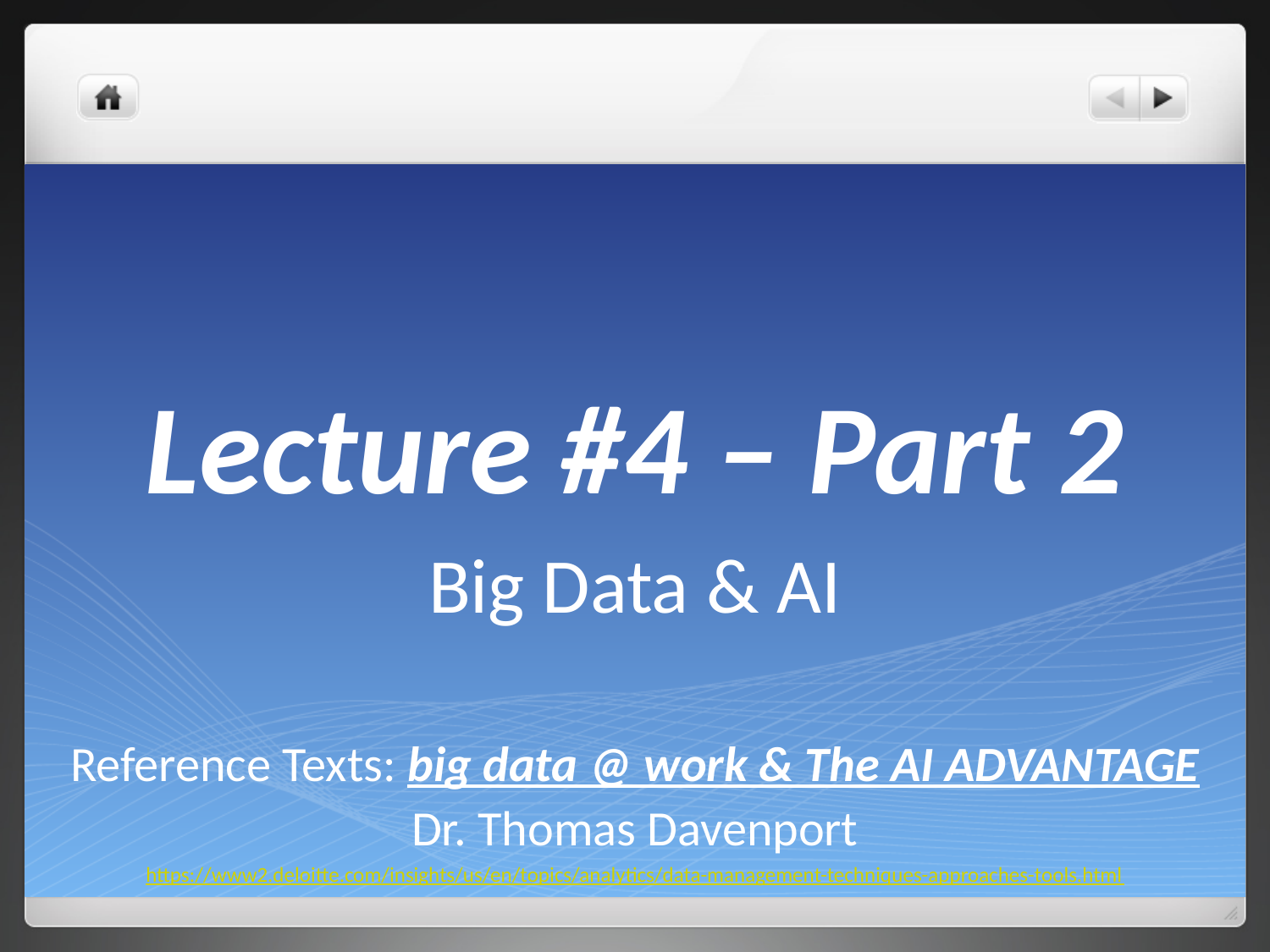

# Lecture #4 – Part 2
Big Data & AI

Reference Texts: big data @ work & The AI ADVANTAGE
Dr. Thomas Davenport
https://www2.deloitte.com/insights/us/en/topics/analytics/data-management-techniques-approaches-tools.html